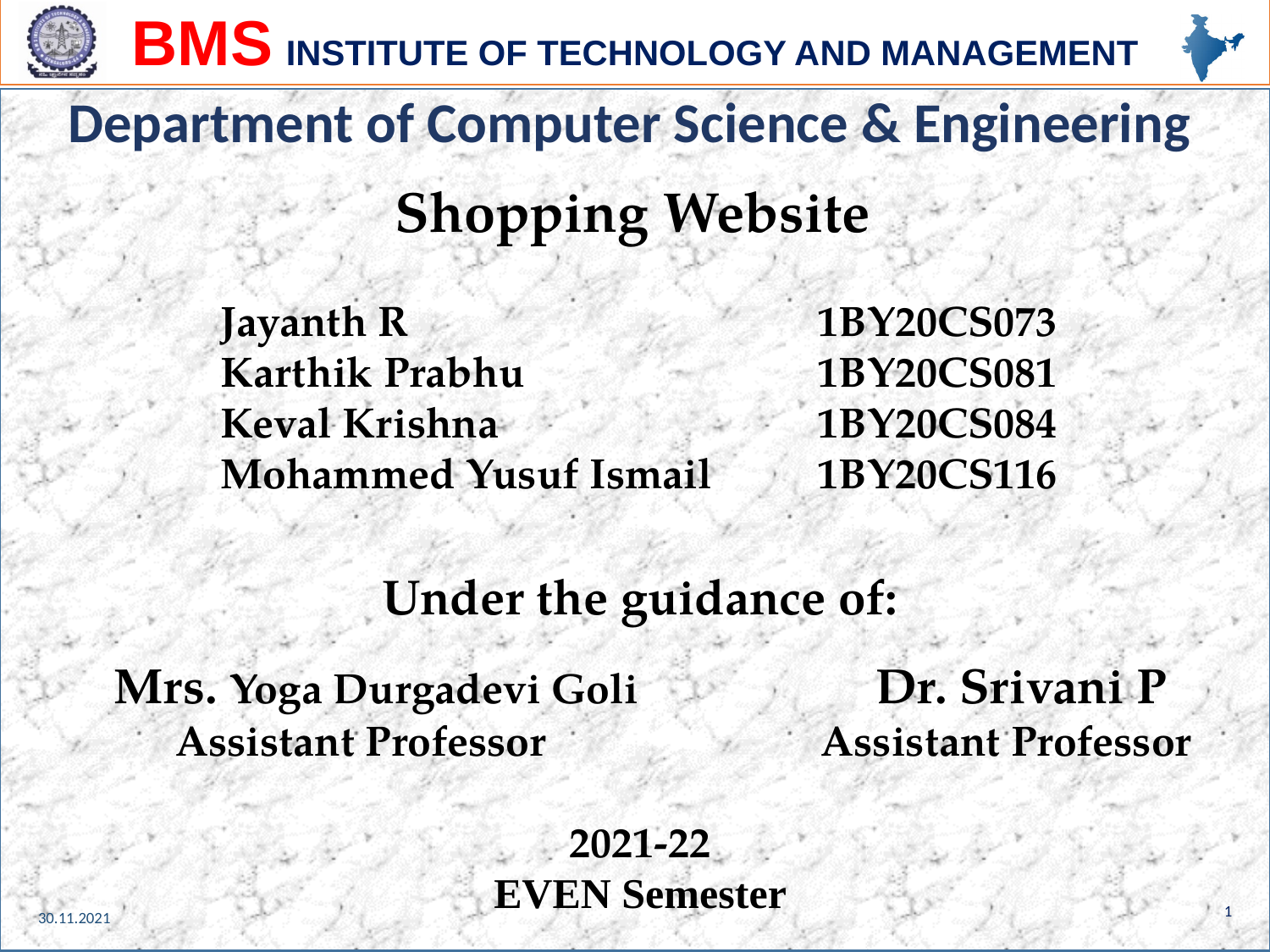

Department of Computer Science & Engineering
Shopping Website

Under the guidance of:
Mrs. Yoga Durgadevi Goli 	            Dr. Srivani P
            Assistant Professor                          Assistant Professor

2021-22
EVEN Semester
Jayanth R
Karthik Prabhu
Keval Krishna
Mohammed Yusuf Ismail
1BY20CS073
1BY20CS081
1BY20CS084
1BY20CS116
1
30.11.2021